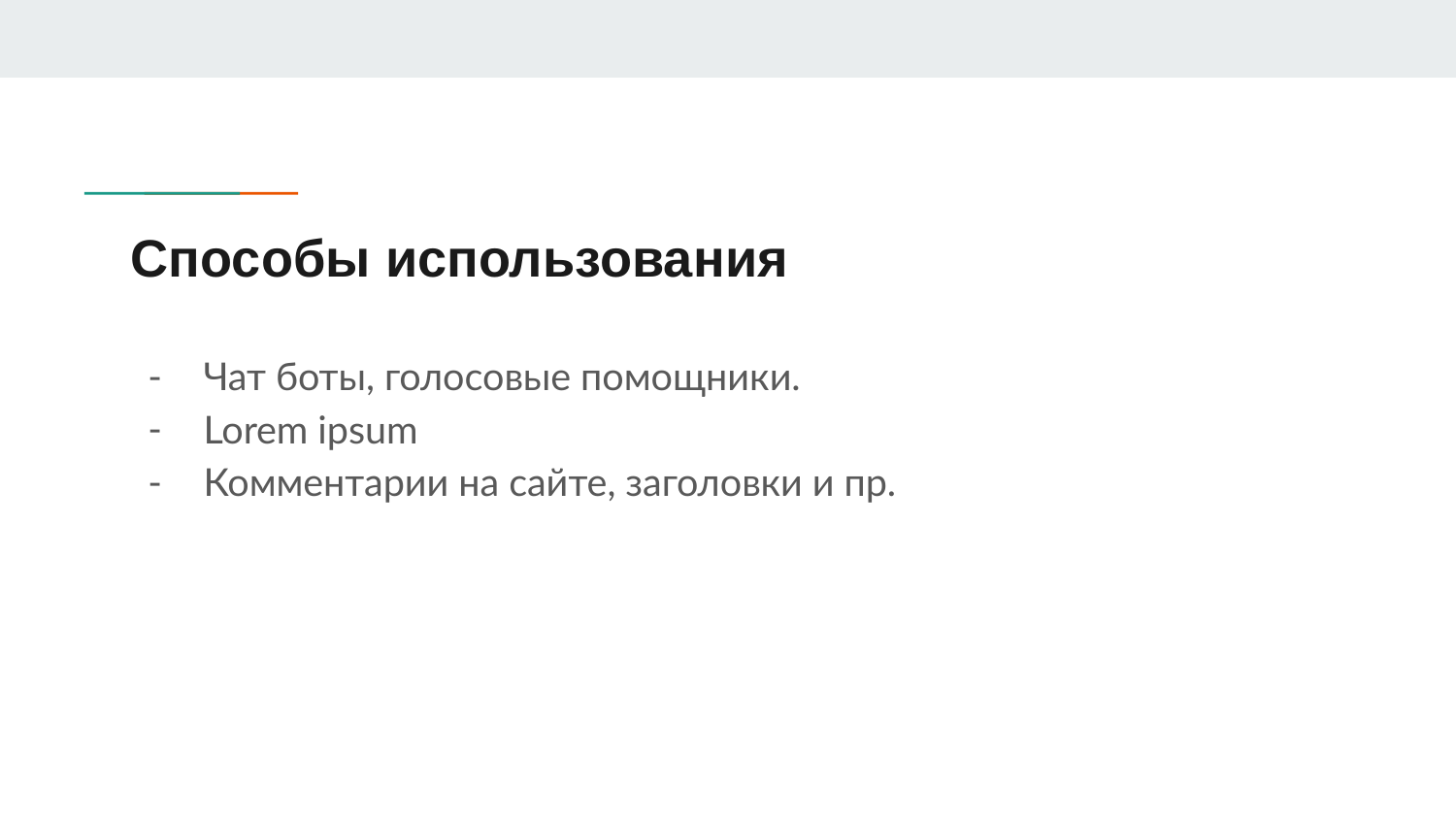

# Способы использования
Чат боты, голосовые помощники.
Lorem ipsum
Комментарии на сайте, заголовки и пр.